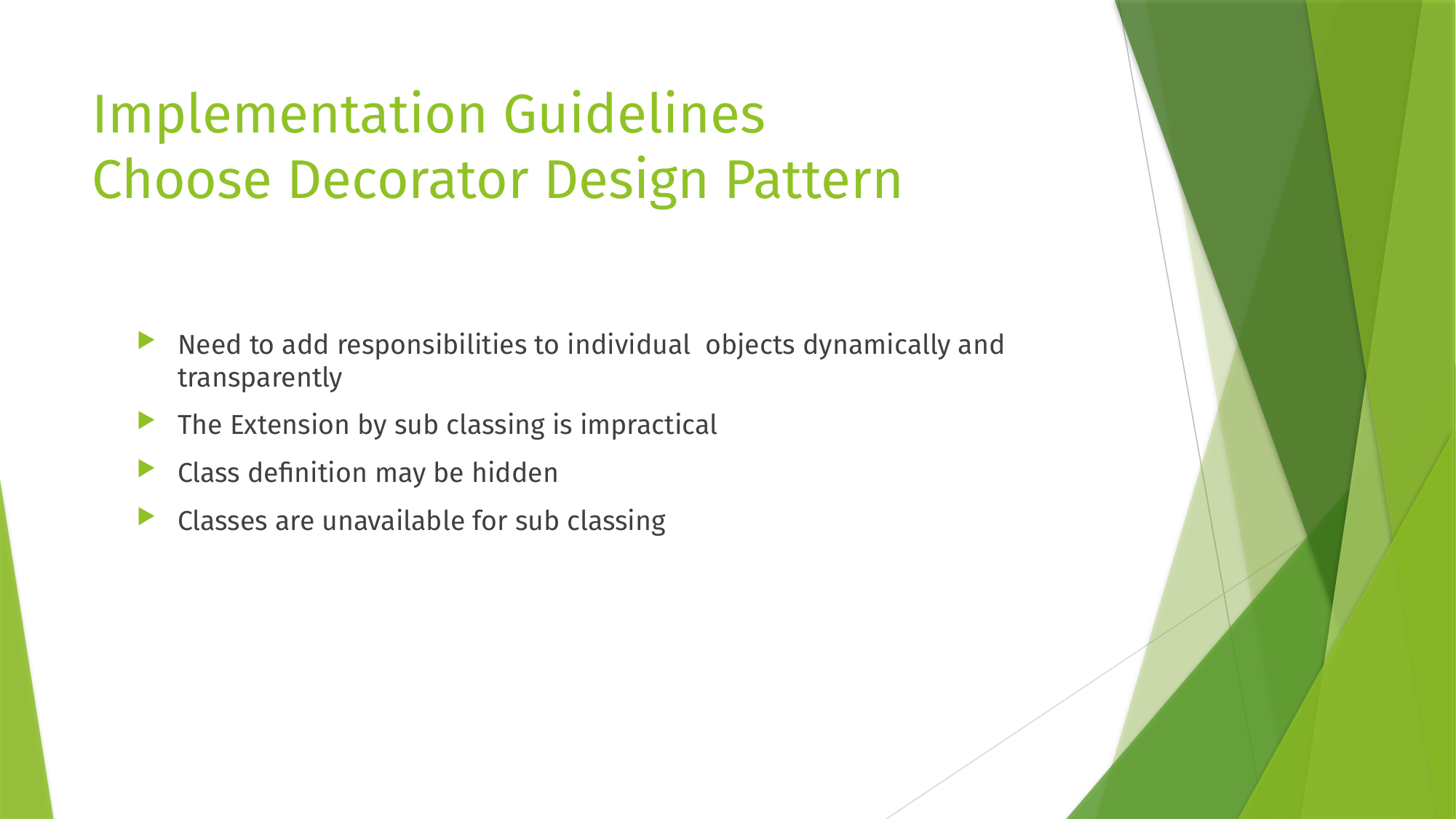

# Implementation Guidelines Choose Decorator Design Pattern
Need to add responsibilities to individual  objects dynamically and transparently
The Extension by sub classing is impractical
Class definition may be hidden
Classes are unavailable for sub classing